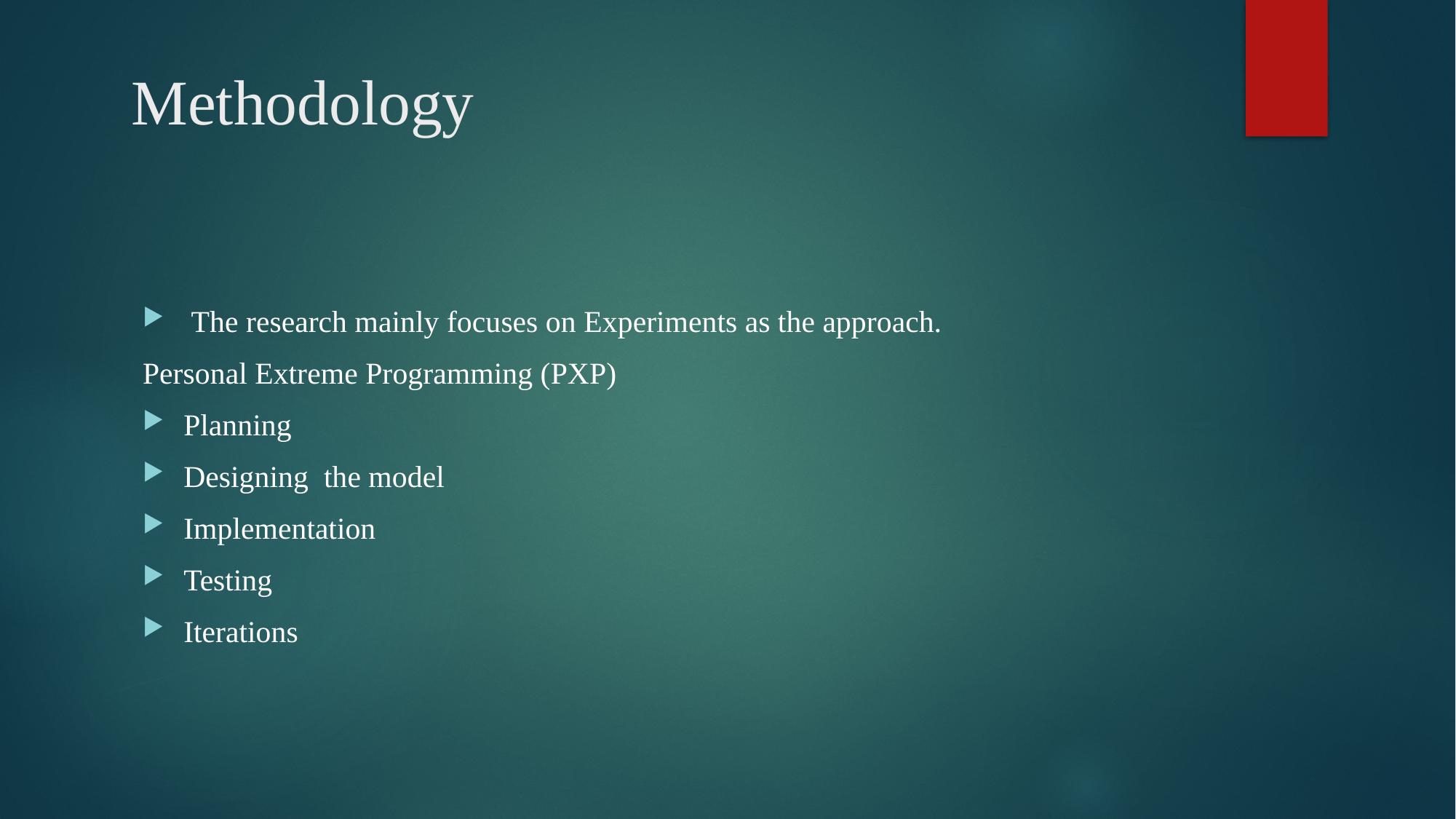

# Methodology

 The research mainly focuses on Experiments as the approach.
Personal Extreme Programming (PXP)
Planning
Designing  the model
Implementation
Testing
Iterations